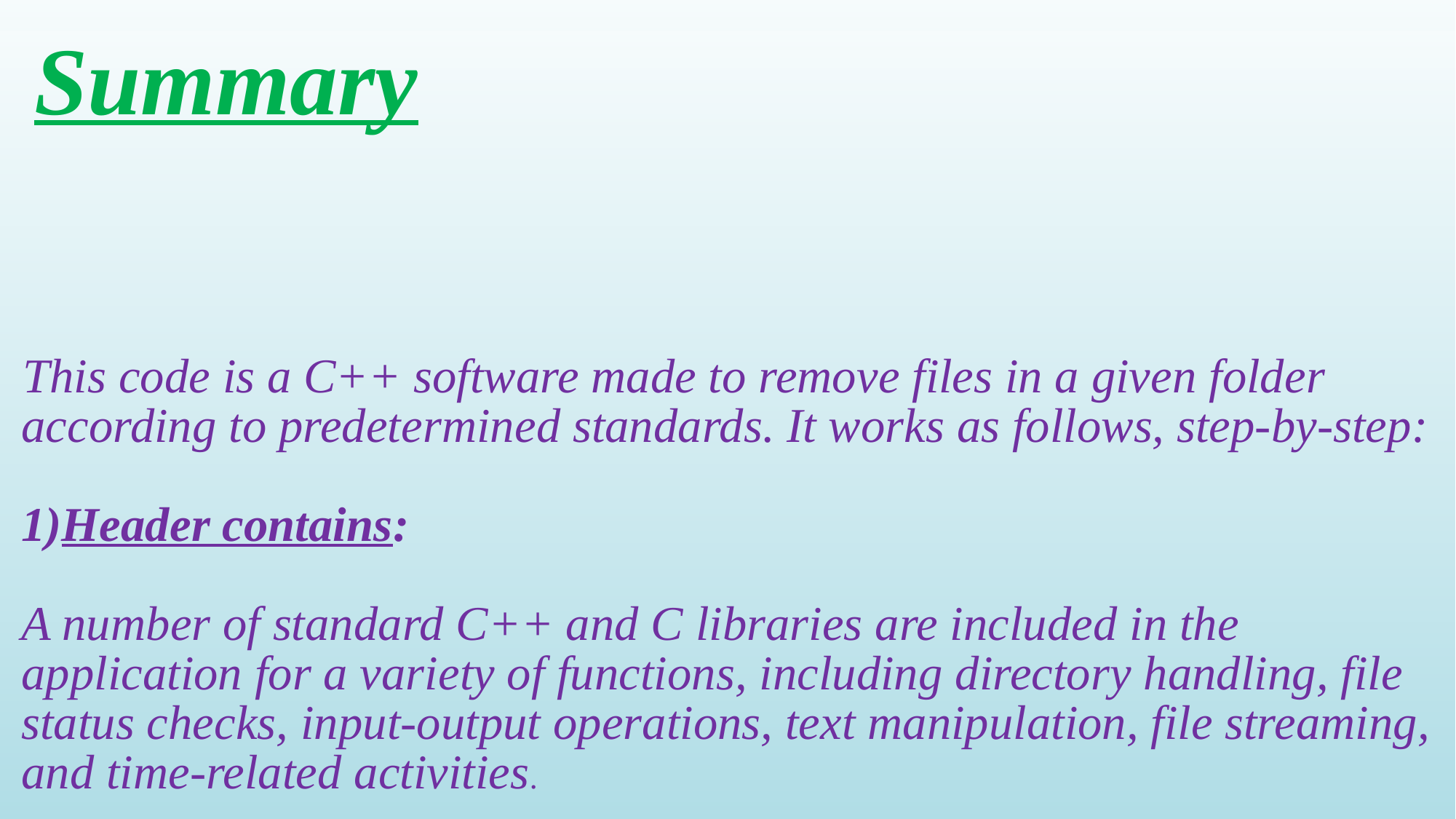

# Summary
Summary

This code is a C++ software made to remove files in a given folder according to predetermined standards. It works as follows, step-by-step:
1)Header contains:
A number of standard C++ and C libraries are included in the application for a variety of functions, including directory handling, file status checks, input-output operations, text manipulation, file streaming, and time-related activities.